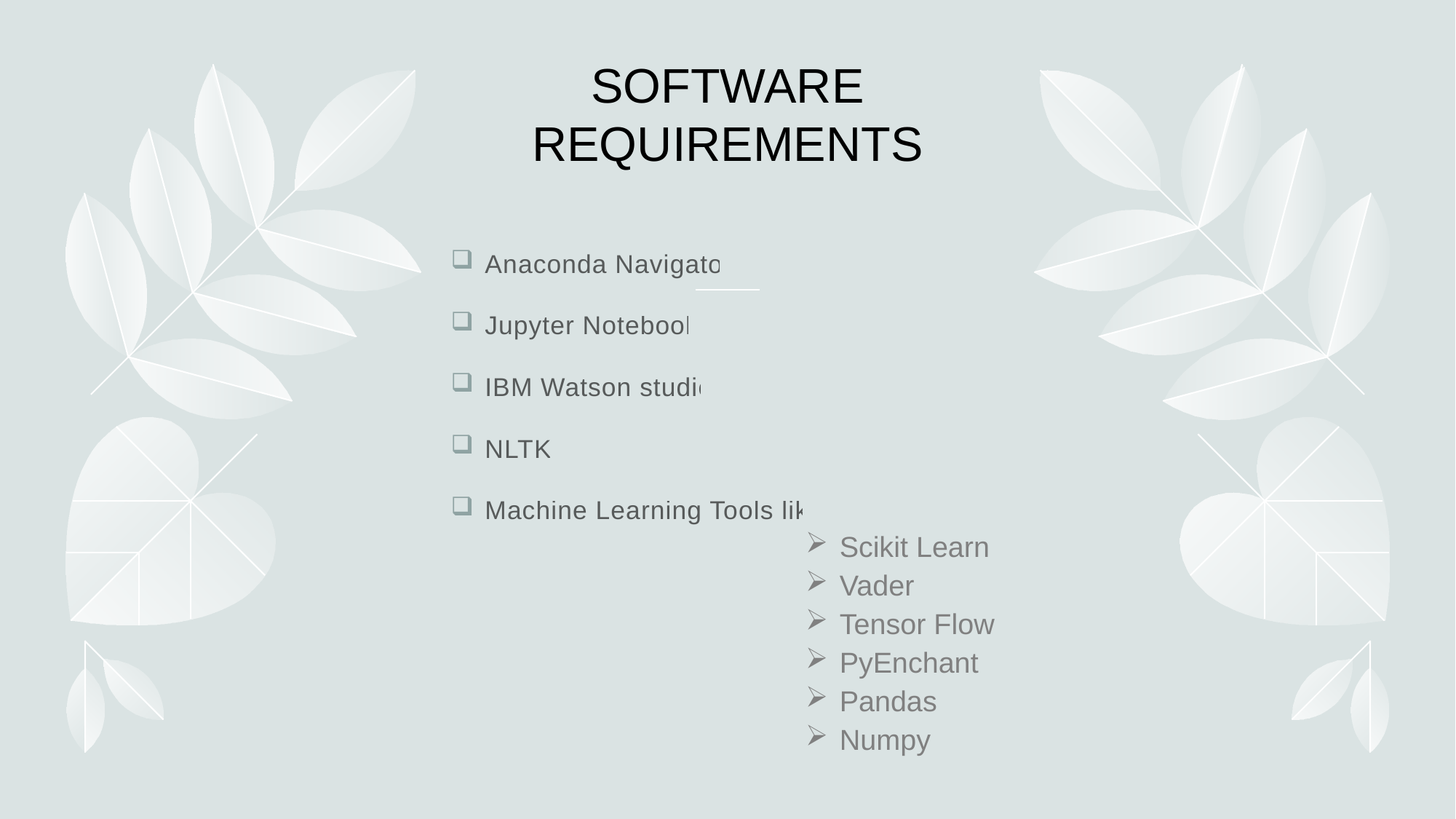

# SOFTWARE REQUIREMENTS
Anaconda Navigator
Jupyter Notebook
IBM Watson studio
NLTK
Machine Learning Tools like
Scikit Learn
Vader
Tensor Flow
PyEnchant
Pandas
Numpy